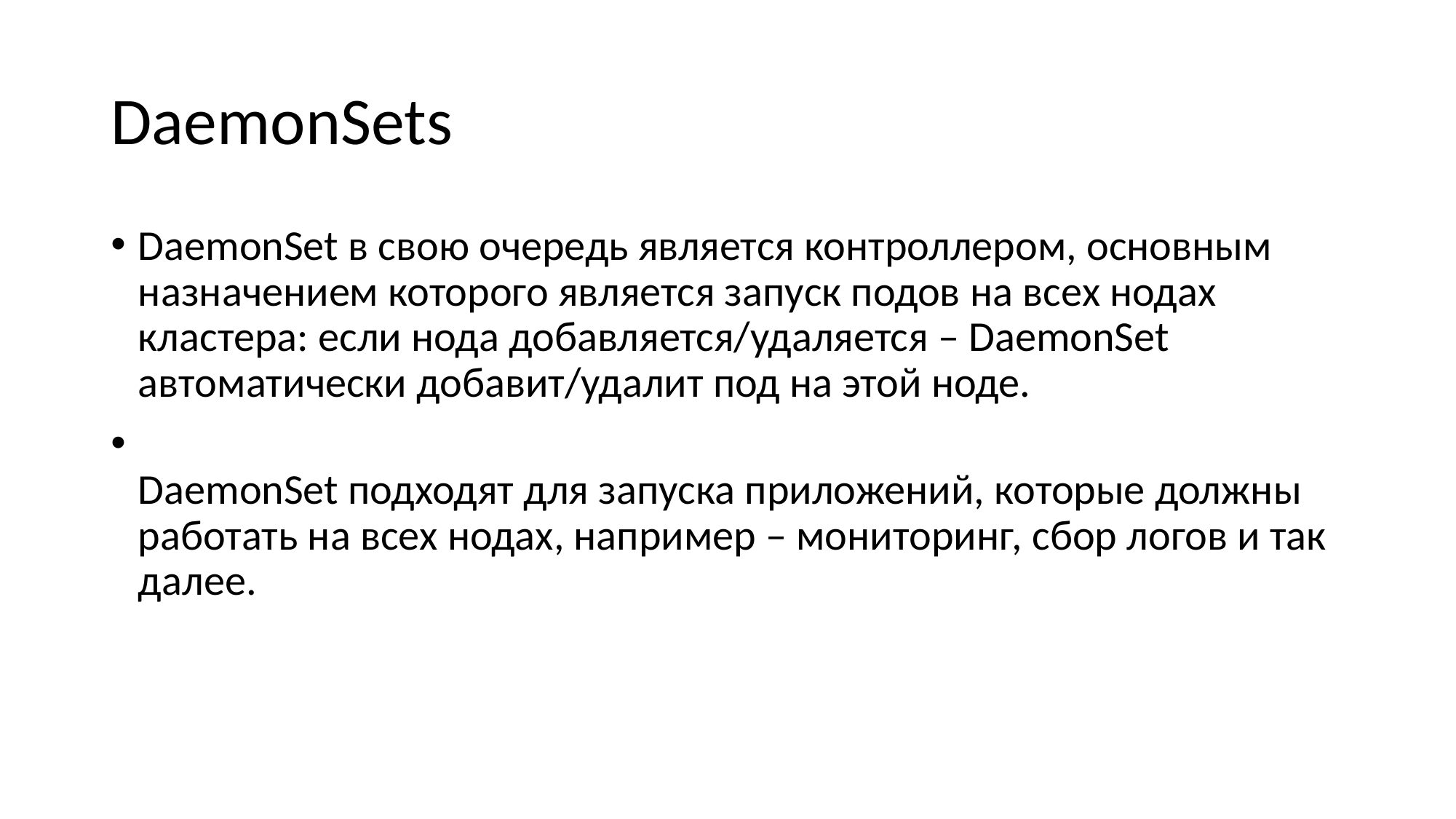

# DaemonSets
DaemonSet в свою очередь является контроллером, основным назначением которого является запуск подов на всех нодах кластера: если нода добавляется/удаляется – DaemonSet автоматически добавит/удалит под на этой ноде.
DaemonSet подходят для запуска приложений, которые должны работать на всех нодах, например – мониторинг, сбор логов и так далее.